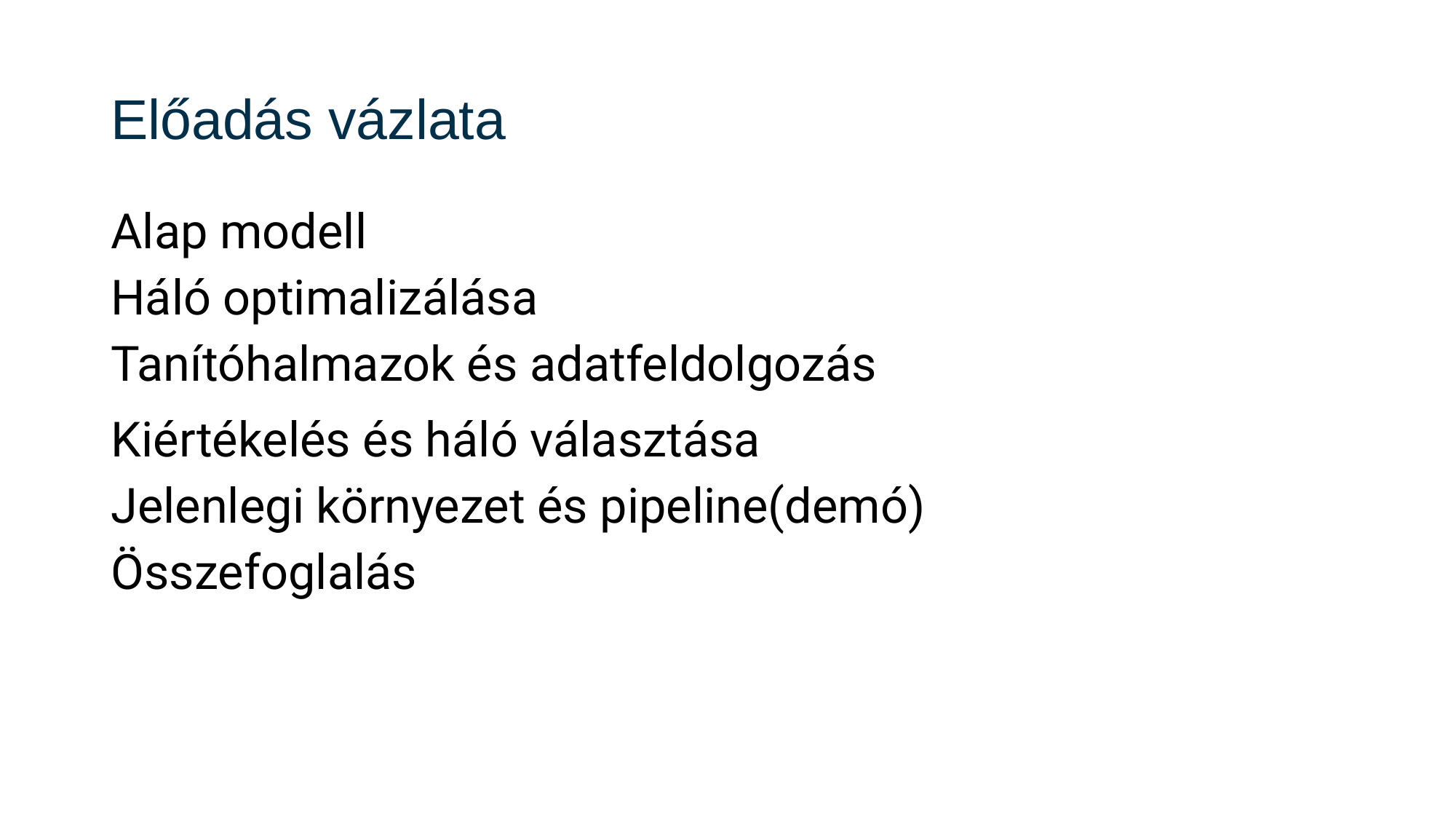

# Előadás vázlata
Alap modell
Háló optimalizálása
Tanítóhalmazok és adatfeldolgozás
Kiértékelés és háló választása
Jelenlegi környezet és pipeline(demó)
Összefoglalás